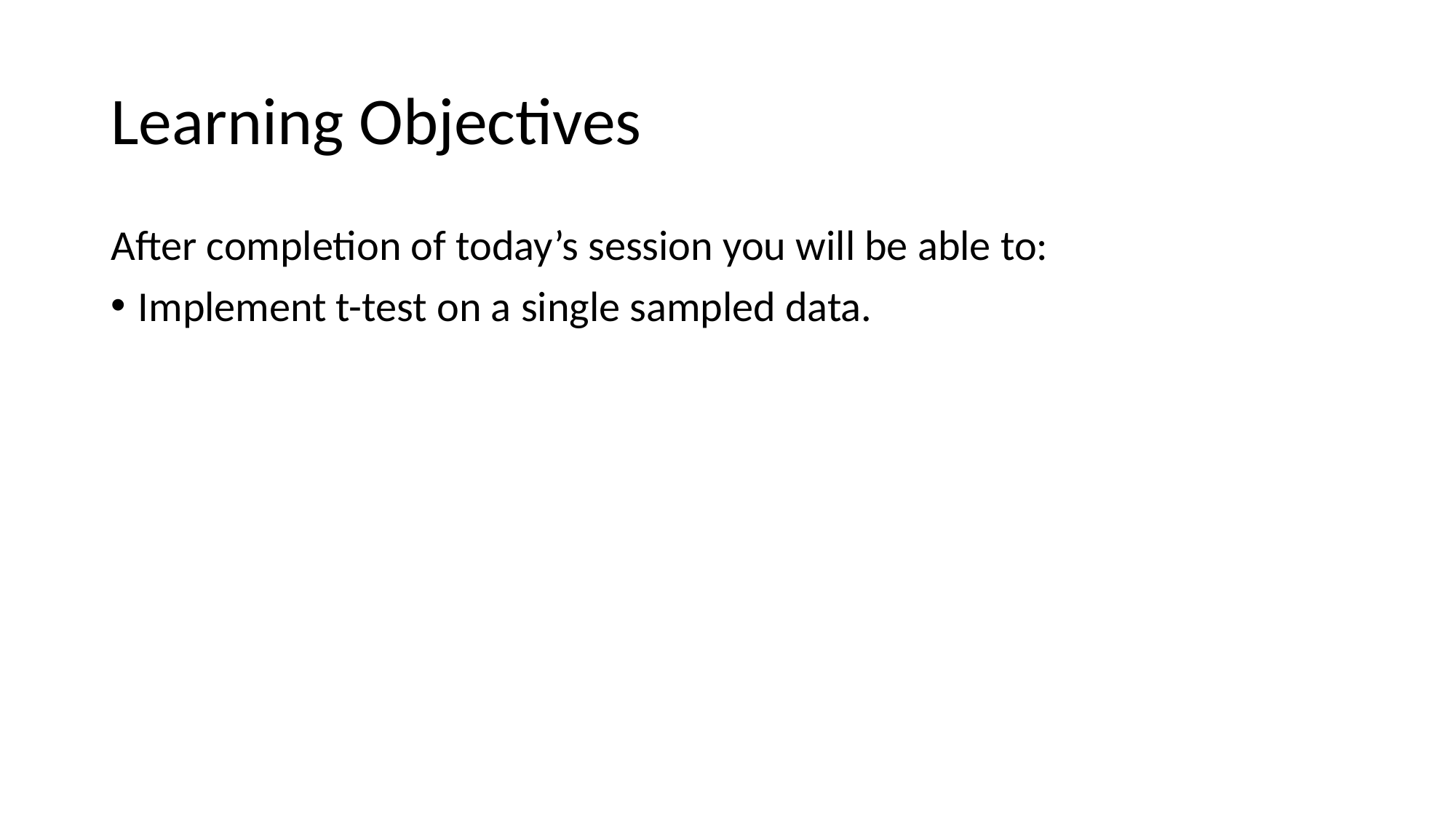

# Learning Objectives
After completion of today’s session you will be able to:
Implement t-test on a single sampled data.